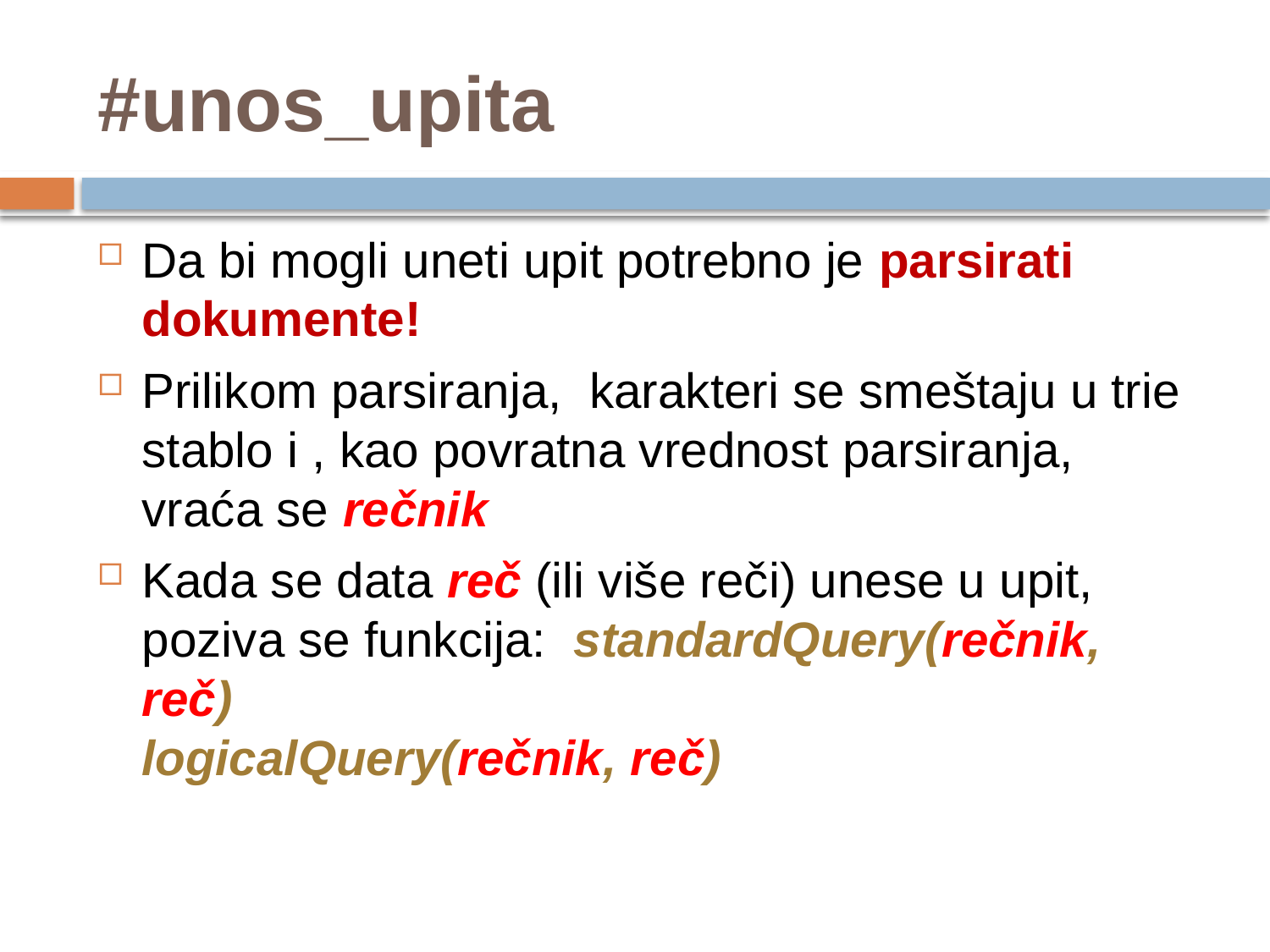

# #unos_upita
Da bi mogli uneti upit potrebno je parsirati dokumente!
Prilikom parsiranja,  karakteri se smeštaju u trie stablo i , kao povratna vrednost parsiranja,  vraća se rečnik
Kada se data reč (ili više reči) unese u upit, poziva se funkcija:  standardQuery(rečnik,  reč)     			         logicalQuery(rečnik, reč)